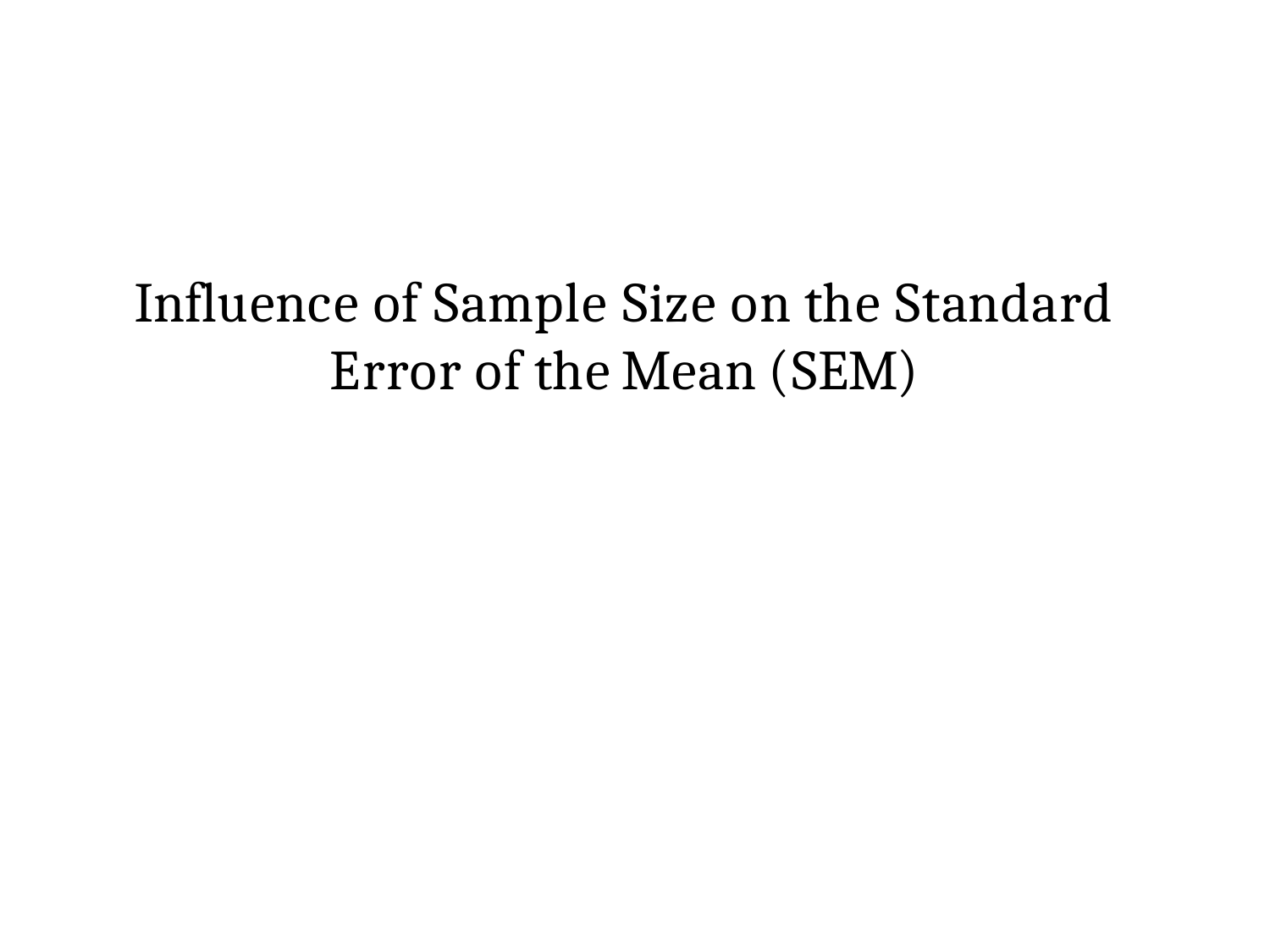

# Influence of Sample Size on the Standard Error of the Mean (SEM)